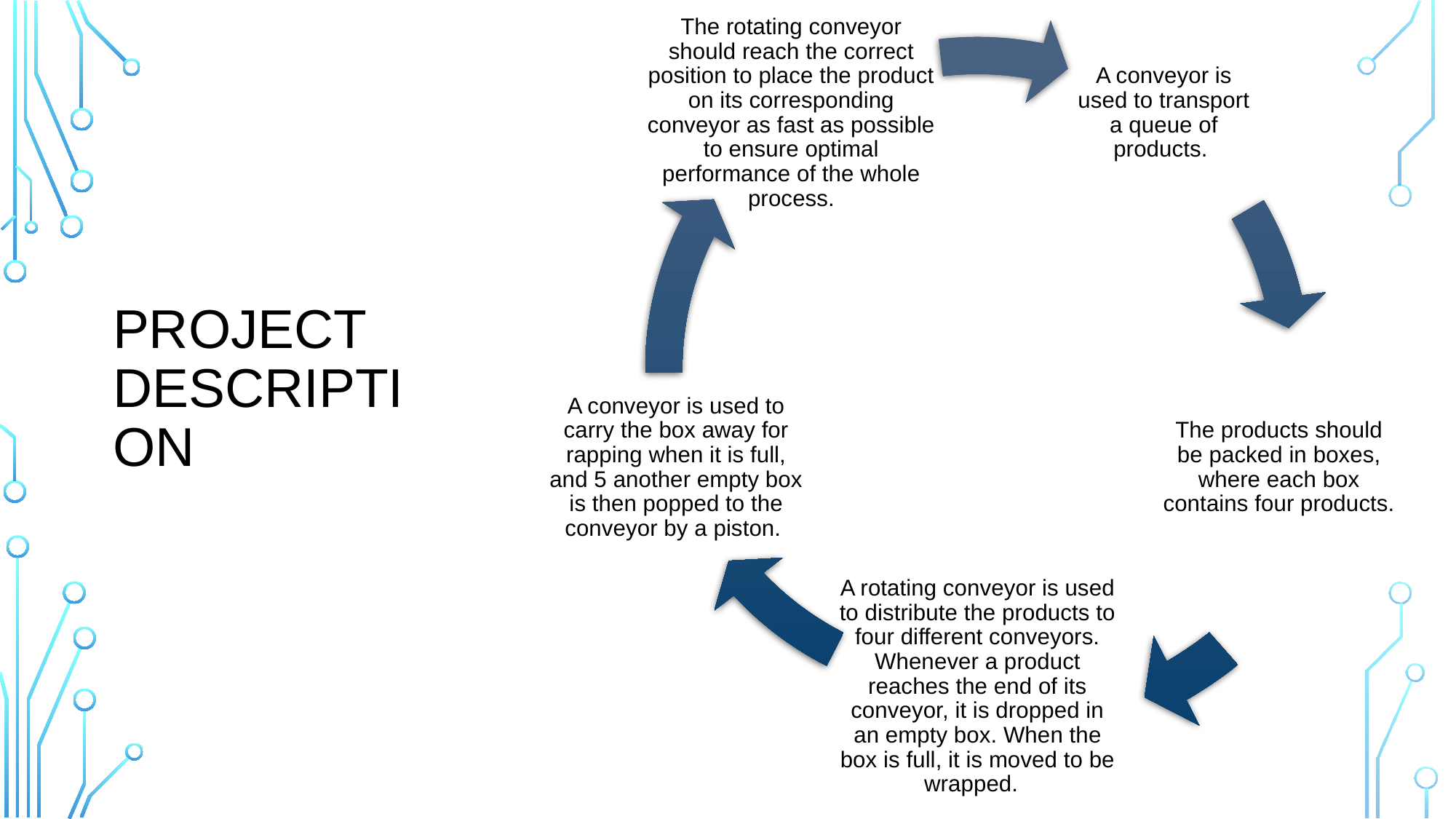

A conveyor is used to transport a queue of products.
The products should be packed in boxes, where each box contains four products.
A rotating conveyor is used to distribute the products to four different conveyors. Whenever a product reaches the end of its conveyor, it is dropped in an empty box. When the box is full, it is moved to be wrapped.
A conveyor is used to carry the box away for rapping when it is full, and 5 another empty box is then popped to the conveyor by a piston.
The rotating conveyor should reach the correct position to place the product on its corresponding conveyor as fast as possible to ensure optimal performance of the whole process.
# Project description